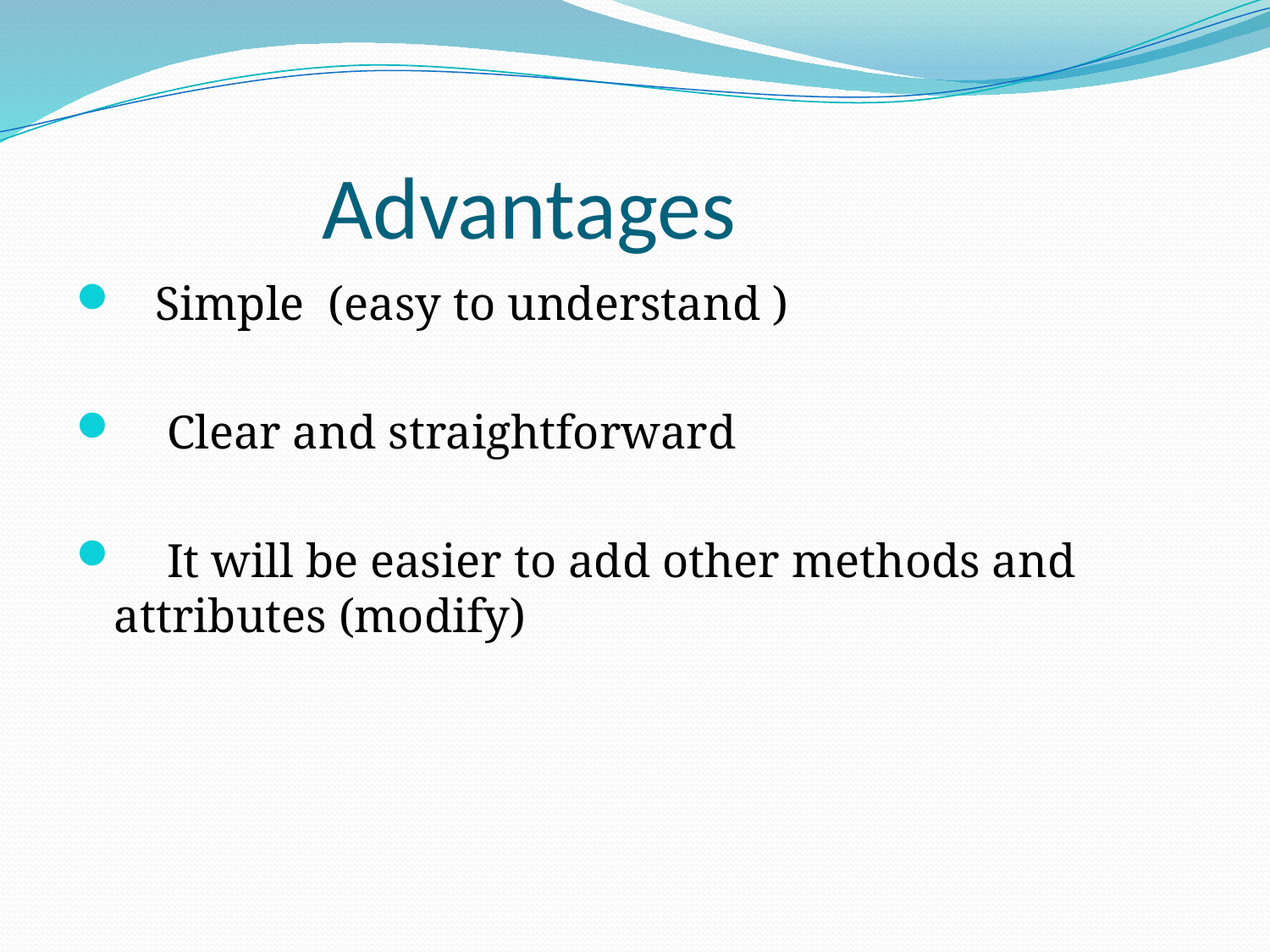

# Advantages
   Simple  (easy to understand )

    Clear and straightforward

    It will be easier to add other methods and attributes (modify)